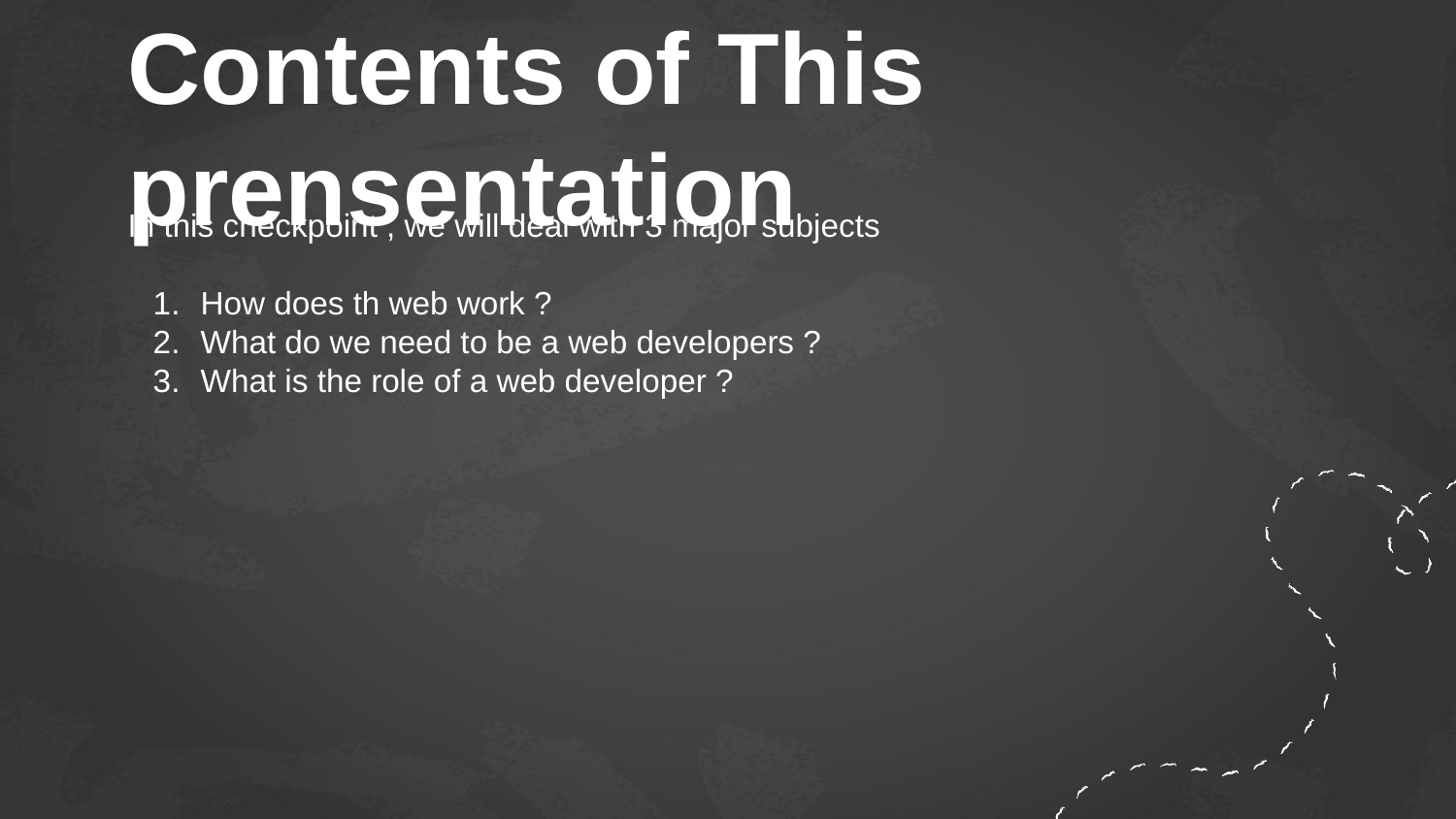

# Contents of This prensentation
In this checkpoint , we will deal with 3 major subjects

How does th web work ?
What do we need to be a web developers ?
What is the role of a web developer ?